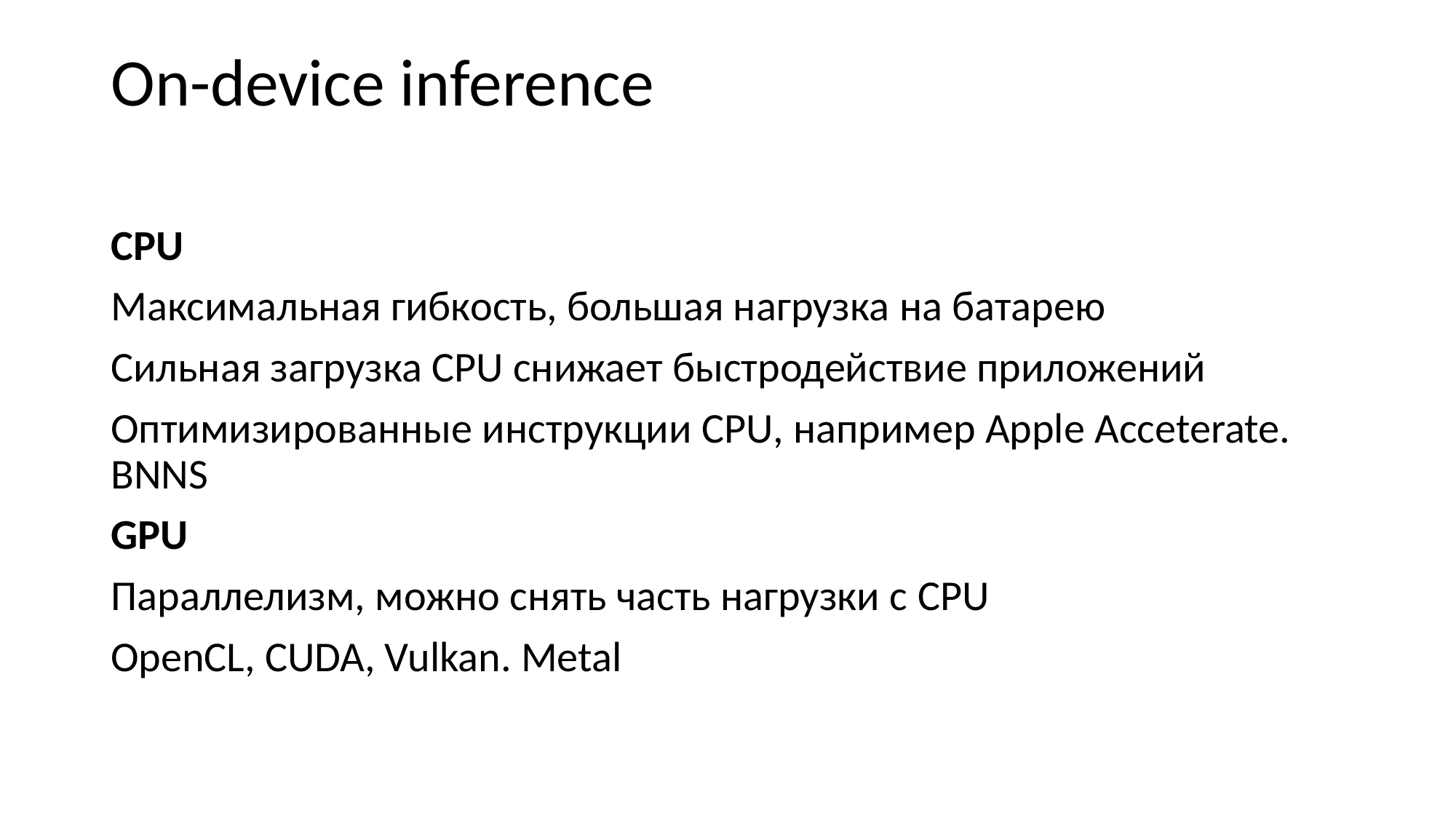

# On-device inference
CPU
Максимальная гибкость, большая нагрузка на батарею
Сильная загрузка CPU снижает быстродействие приложений
Оптимизированные инструкции CPU, например Apple Acceterate. BNNS
GPU
Параллелизм, можно снять часть нагрузки с CPU
OpenCL, CUDA, Vulkan. Metal